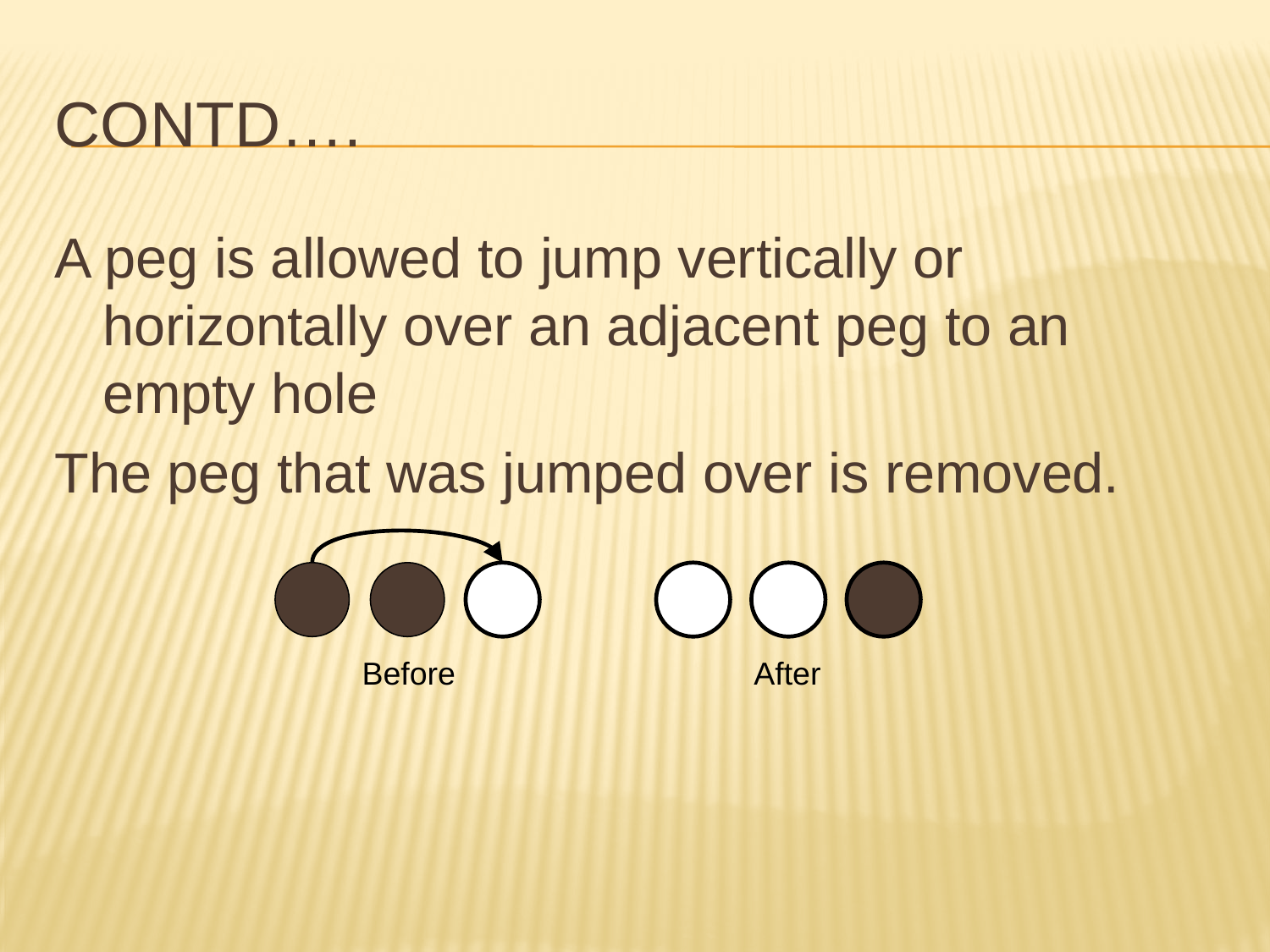

# Contd….
A peg is allowed to jump vertically or horizontally over an adjacent peg to an empty hole
The peg that was jumped over is removed.

Before
After